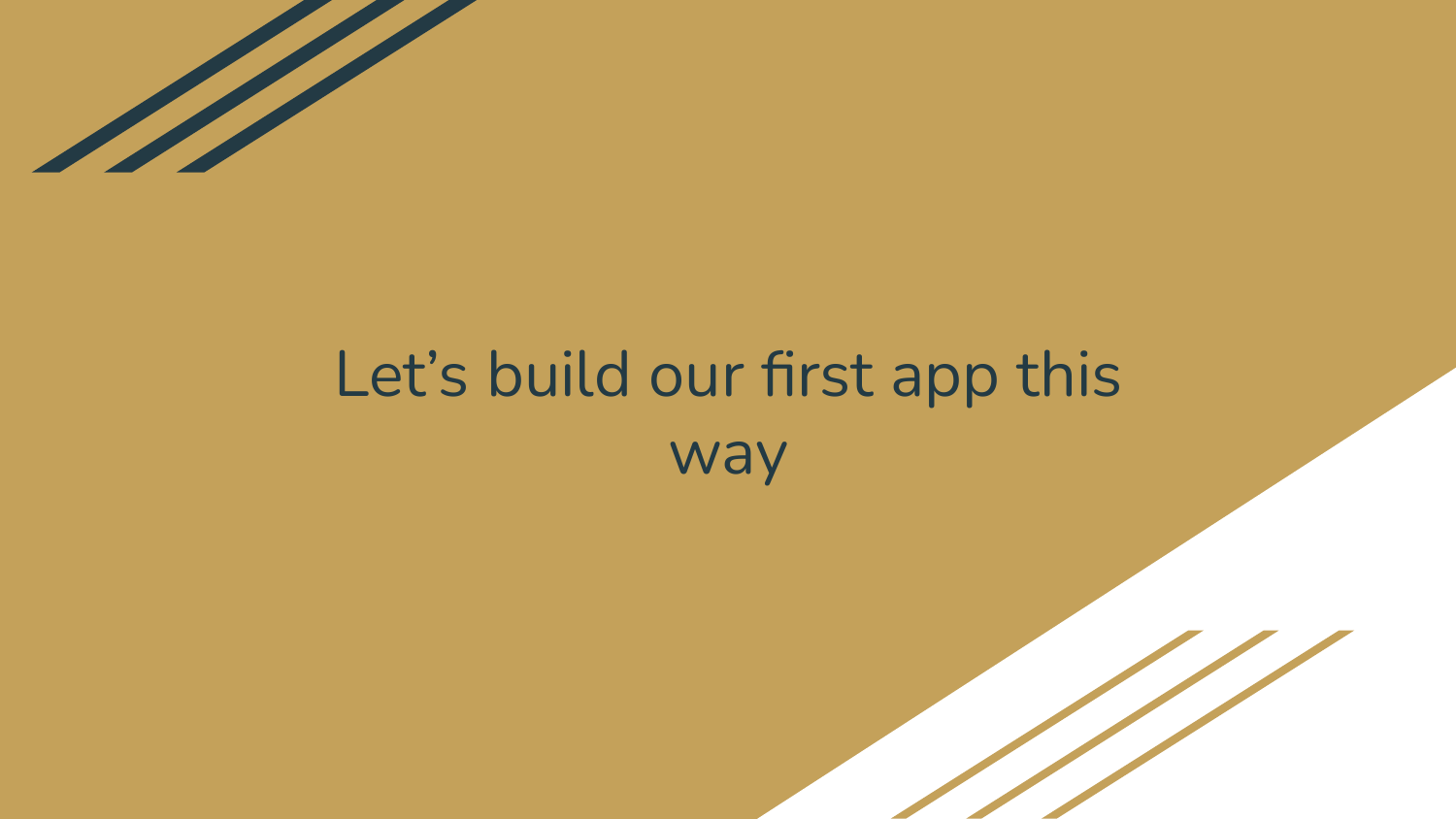

# Let’s build our first app this way